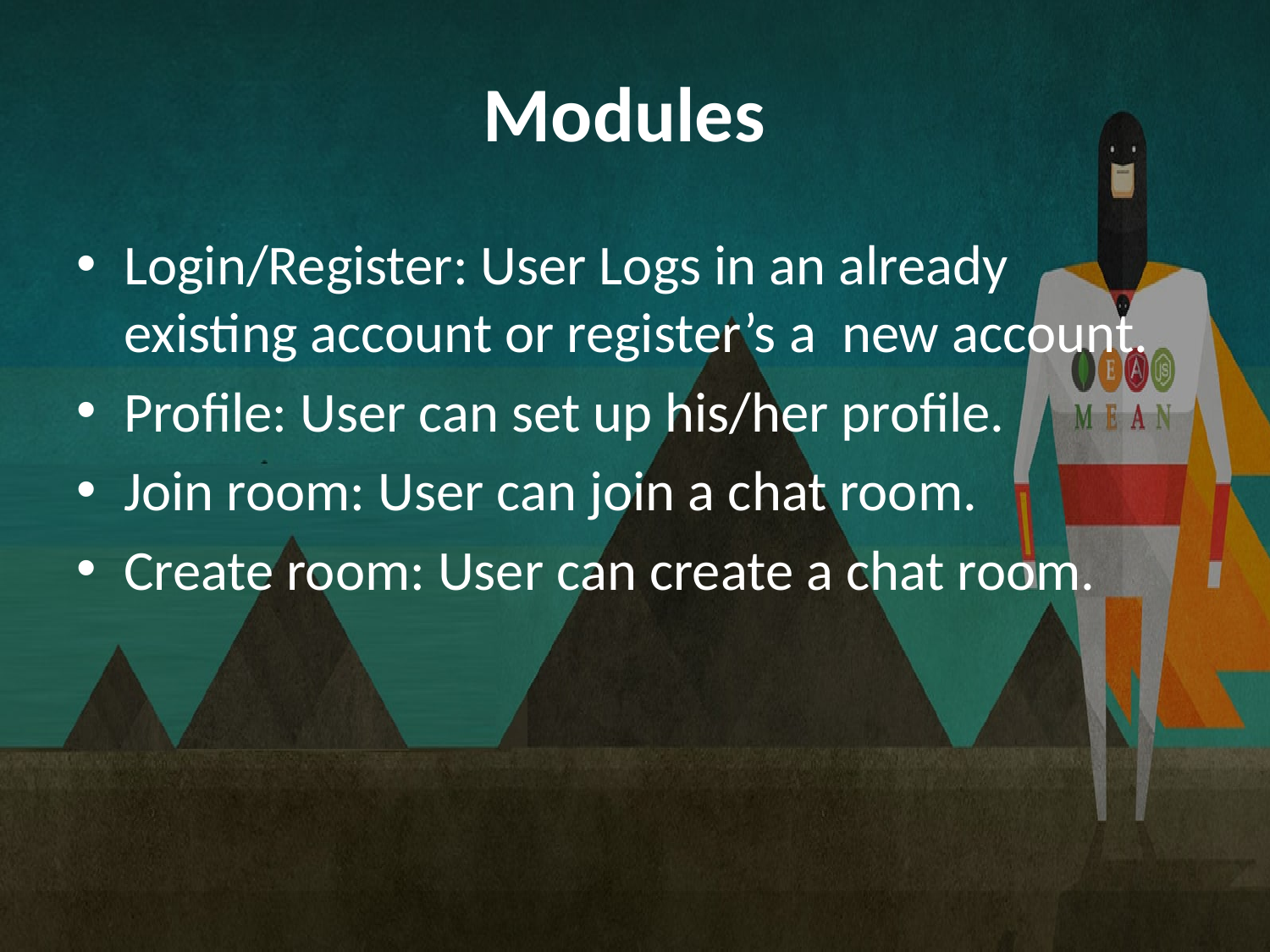

# Modules
Login/Register: User Logs in an already existing account or register’s a  new account.
Profile: User can set up his/her profile.
Join room: User can join a chat room.
Create room: User can create a chat room.